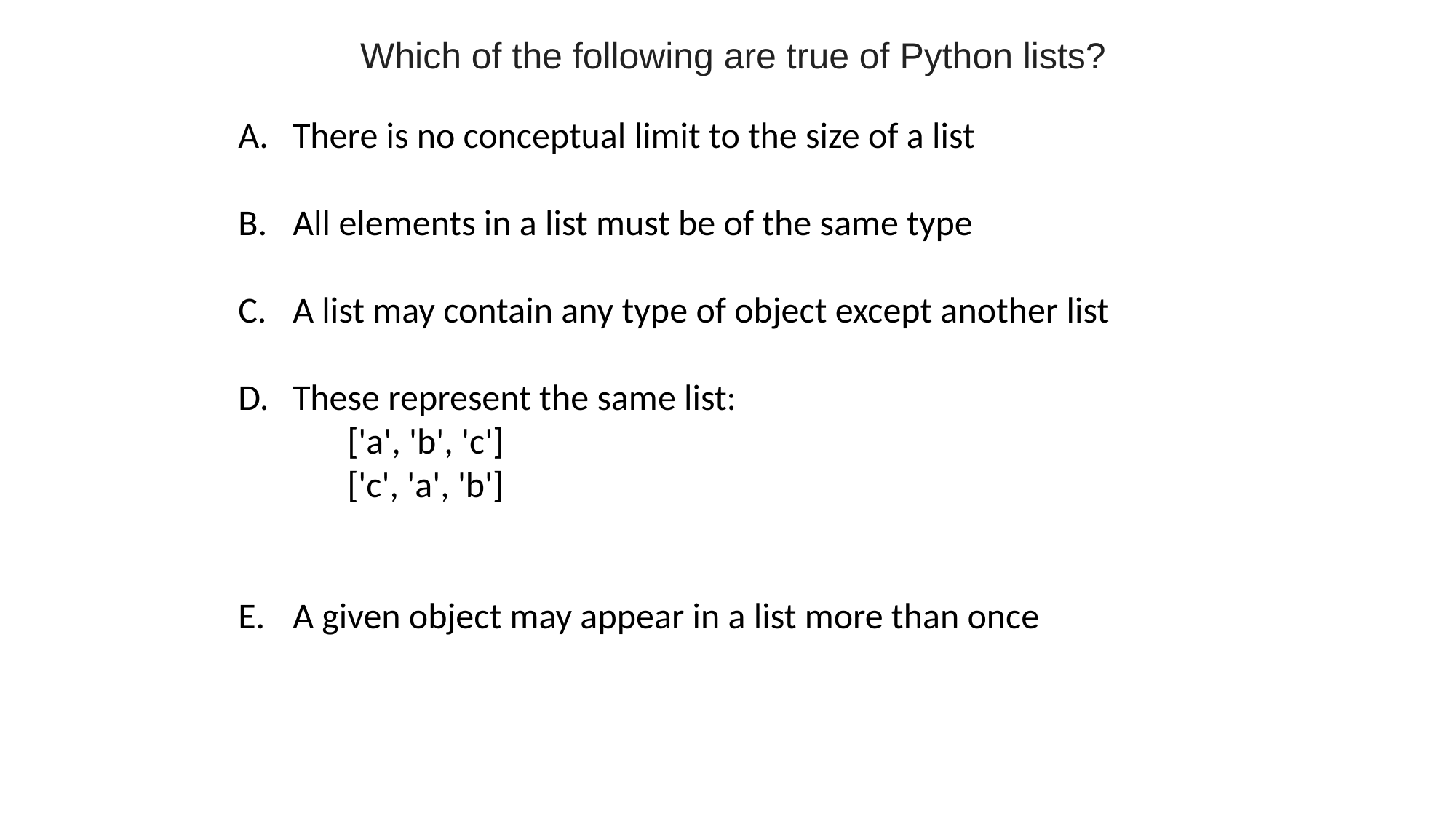

Which of the following are true of Python lists?
There is no conceptual limit to the size of a list

All elements in a list must be of the same type

A list may contain any type of object except another list

These represent the same list:
	['a', 'b', 'c']
	['c', 'a', 'b']

A given object may appear in a list more than once